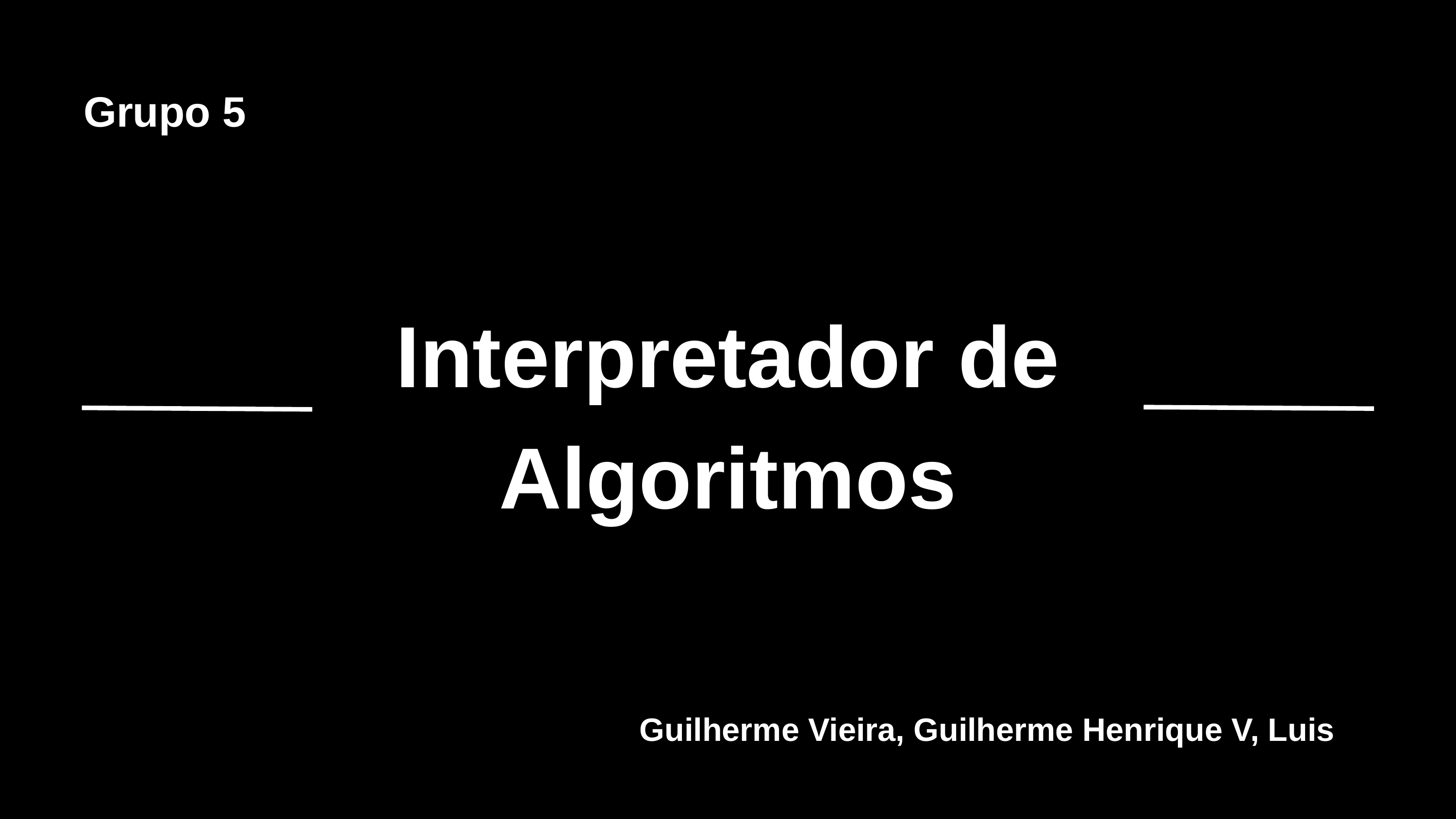

Grupo 5
Interpretador de Algoritmos

Guilherme Vieira, Guilherme Henrique V, Luis